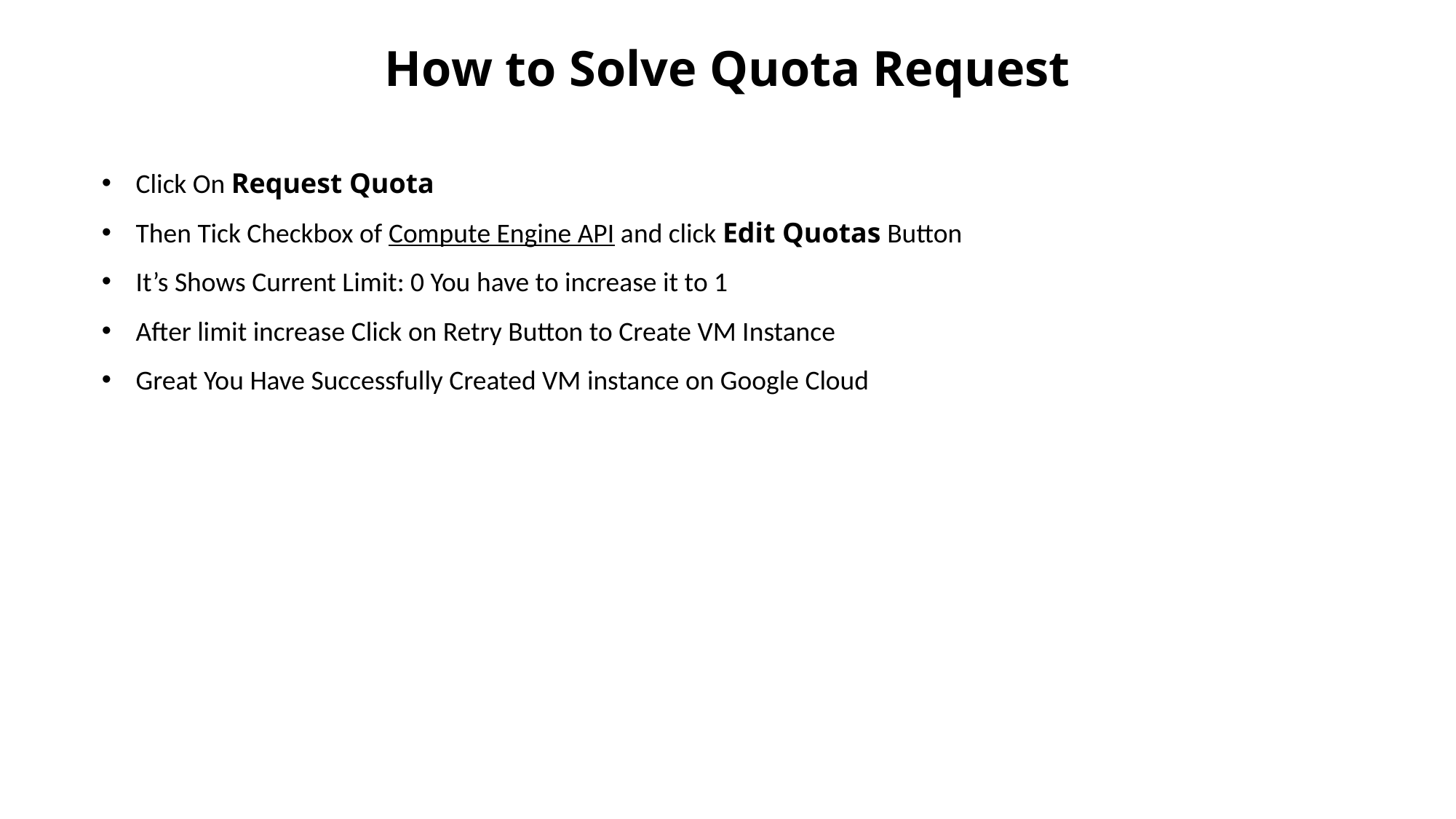

How to Solve Quota Request
Click On Request Quota
Then Tick Checkbox of Compute Engine API and click Edit Quotas Button
It’s Shows Current Limit: 0 You have to increase it to 1
After limit increase Click on Retry Button to Create VM Instance
Great You Have Successfully Created VM instance on Google Cloud